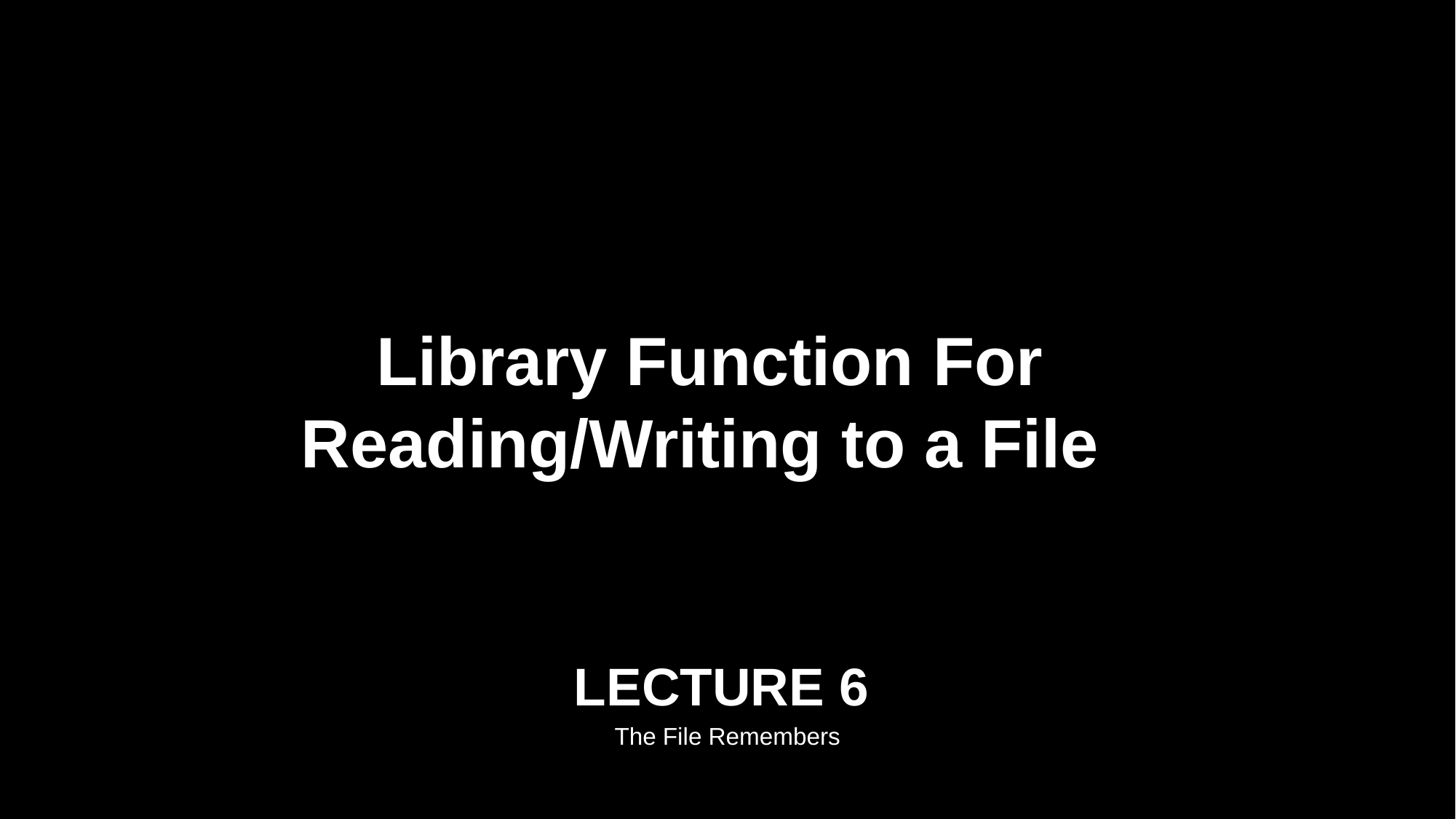

Library Function For
Reading/Writing to a File
LECTURE 6
The File Remembers